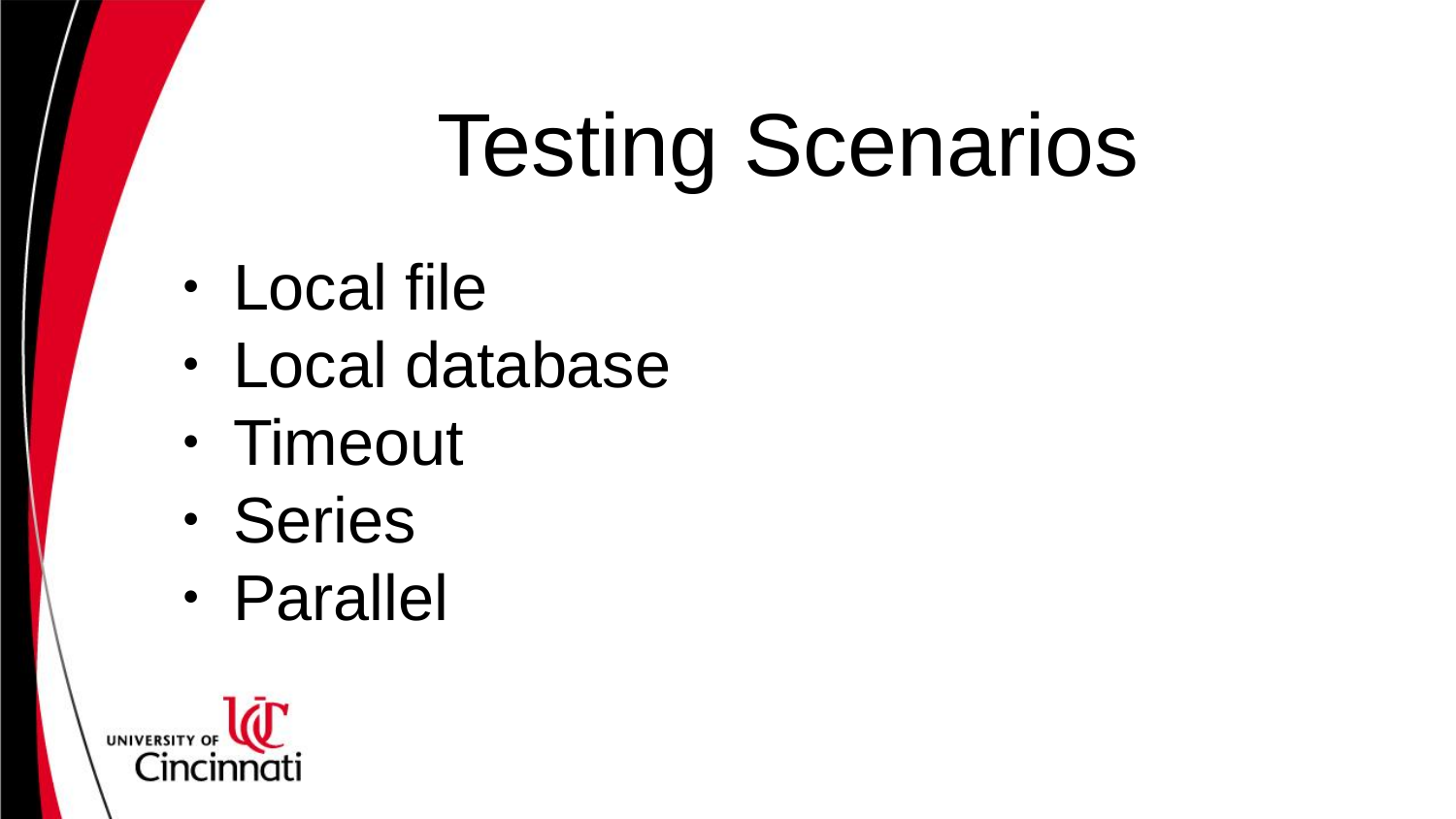

# Testing Scenarios
Local file
Local database
Timeout
Series
Parallel